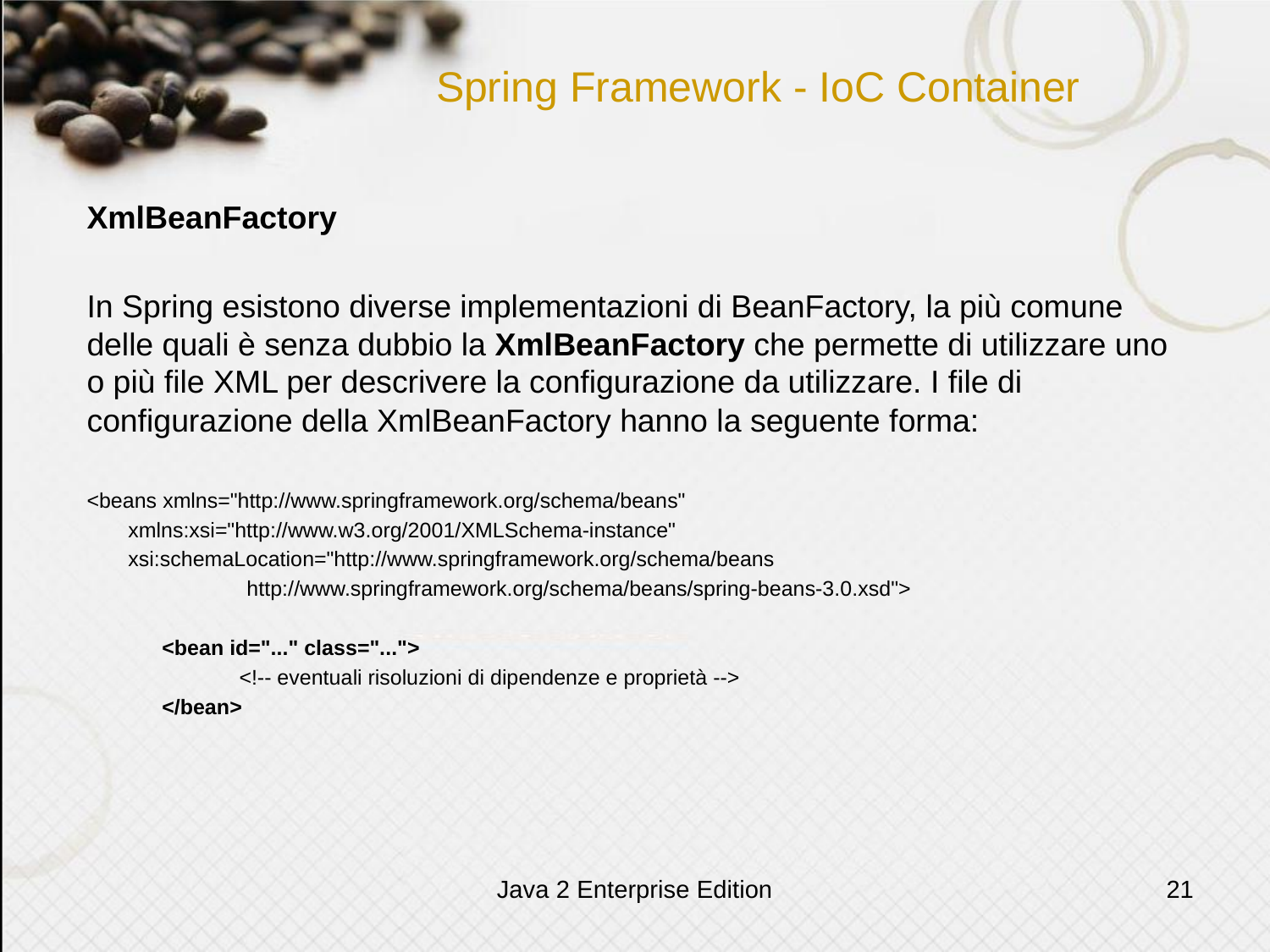

# Spring Framework - IoC Container
XmlBeanFactory

In Spring esistono diverse implementazioni di BeanFactory, la più comune delle quali è senza dubbio la XmlBeanFactory che permette di utilizzare uno o più file XML per descrivere la configurazione da utilizzare. I file di configurazione della XmlBeanFactory hanno la seguente forma:

<beans xmlns="http://www.springframework.org/schema/beans"
       xmlns:xsi="http://www.w3.org/2001/XMLSchema-instance"
       xsi:schemaLocation="http://www.springframework.org/schema/beans
                           http://www.springframework.org/schema/beans/spring-beans-3.0.xsd">

  <bean id="..." class="...">
               <!-- eventuali risoluzioni di dipendenze e proprietà -->
  </bean>
Java 2 Enterprise Edition
21